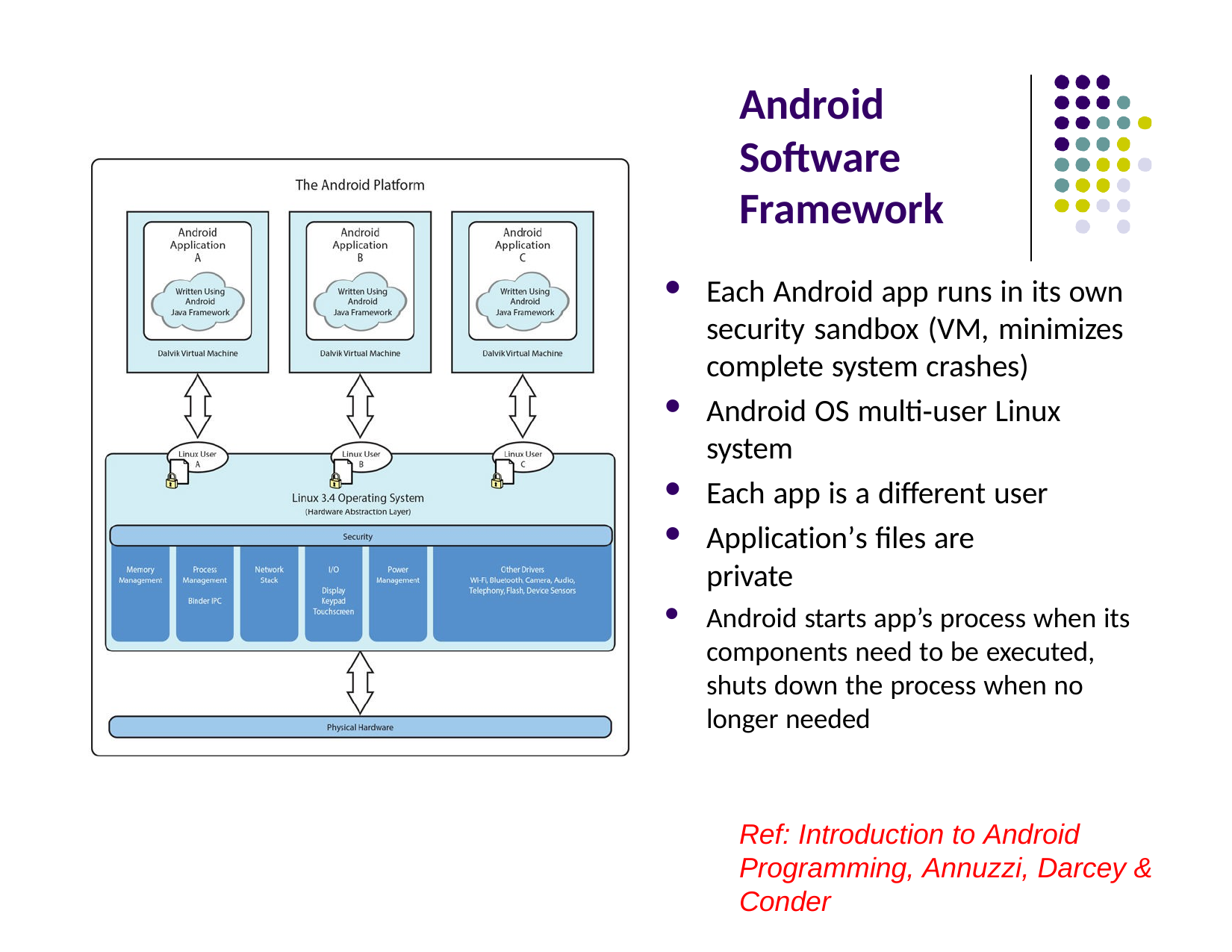

Android Software Framework

Each Android app runs in its own security sandbox (VM, minimizes complete system crashes)
Android OS multi‐user Linux system
Each app is a different user
Application’s files are private
Android starts app’s process when its components need to be executed, shuts down the process when no longer needed

Ref: Introduction to Android Programming, Annuzzi, Darcey & Conder